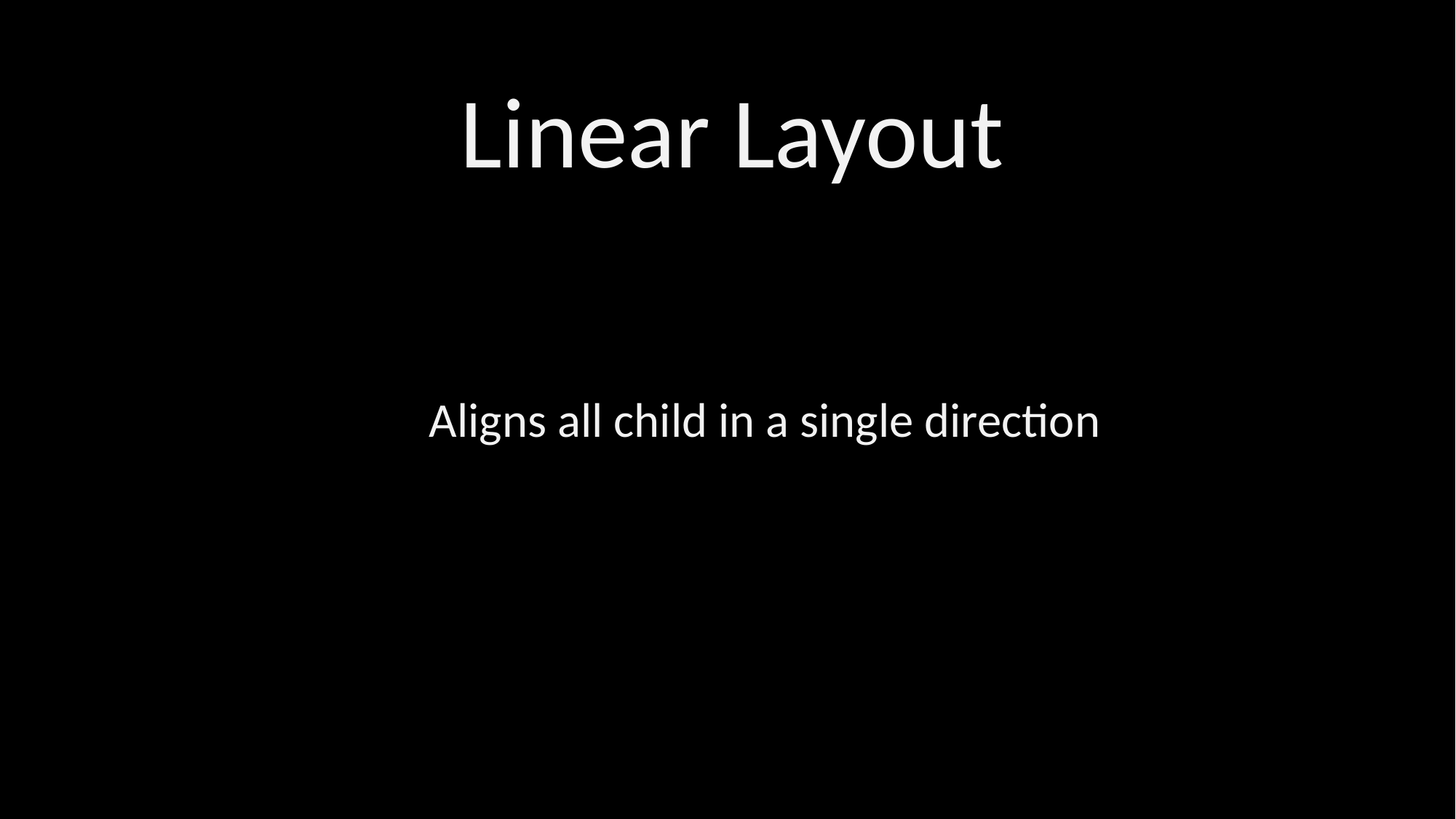

Linear Layout
Aligns all child in a single direction